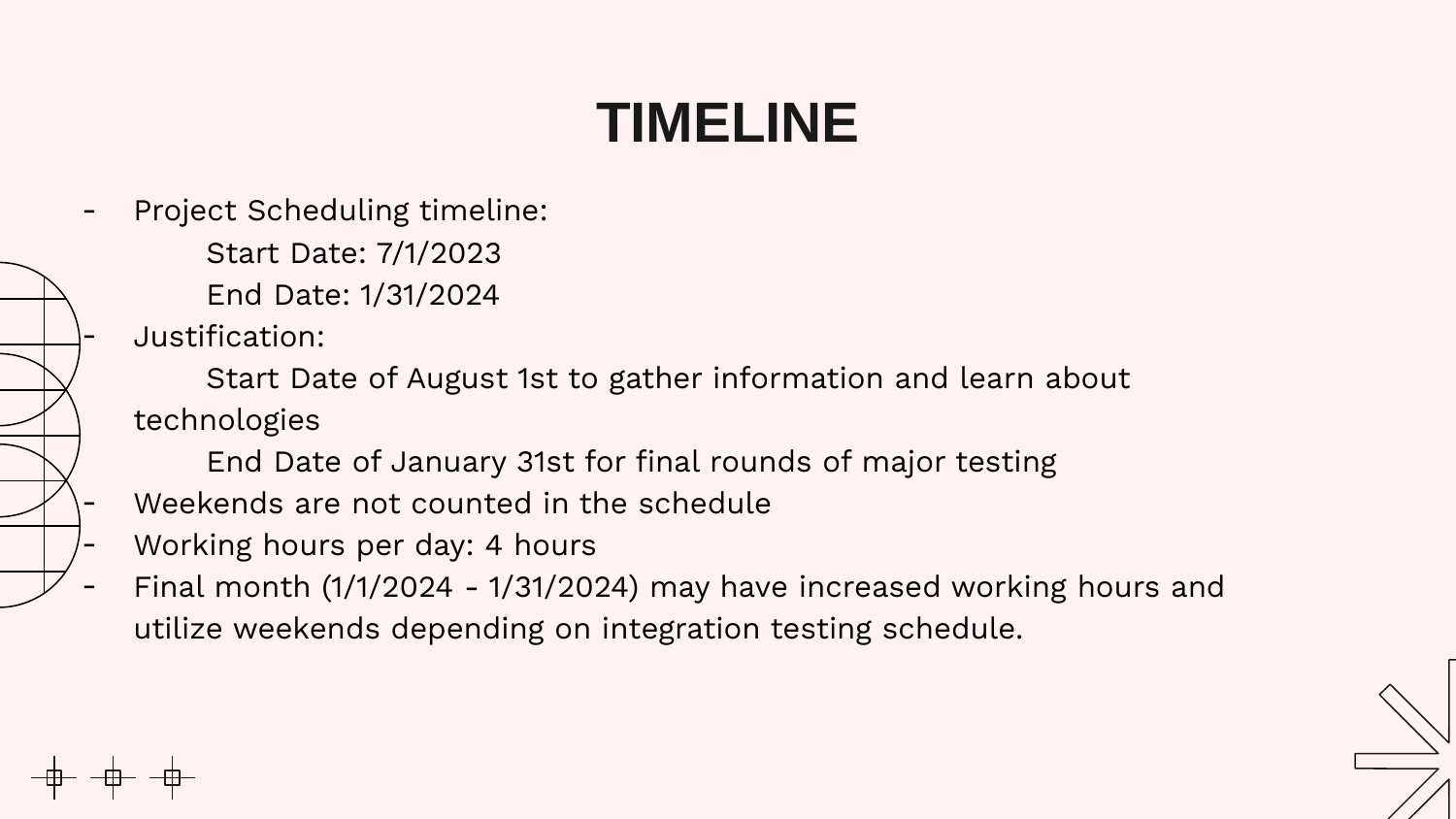

# TIMELINE
Project Scheduling timeline:
Start Date: 7/1/2023
End Date: 1/31/2024
Justification:
Start Date of August 1st to gather information and learn about technologies
End Date of January 31st for final rounds of major testing
Weekends are not counted in the schedule
Working hours per day: 4 hours
Final month (1/1/2024 - 1/31/2024) may have increased working hours and utilize weekends depending on integration testing schedule.